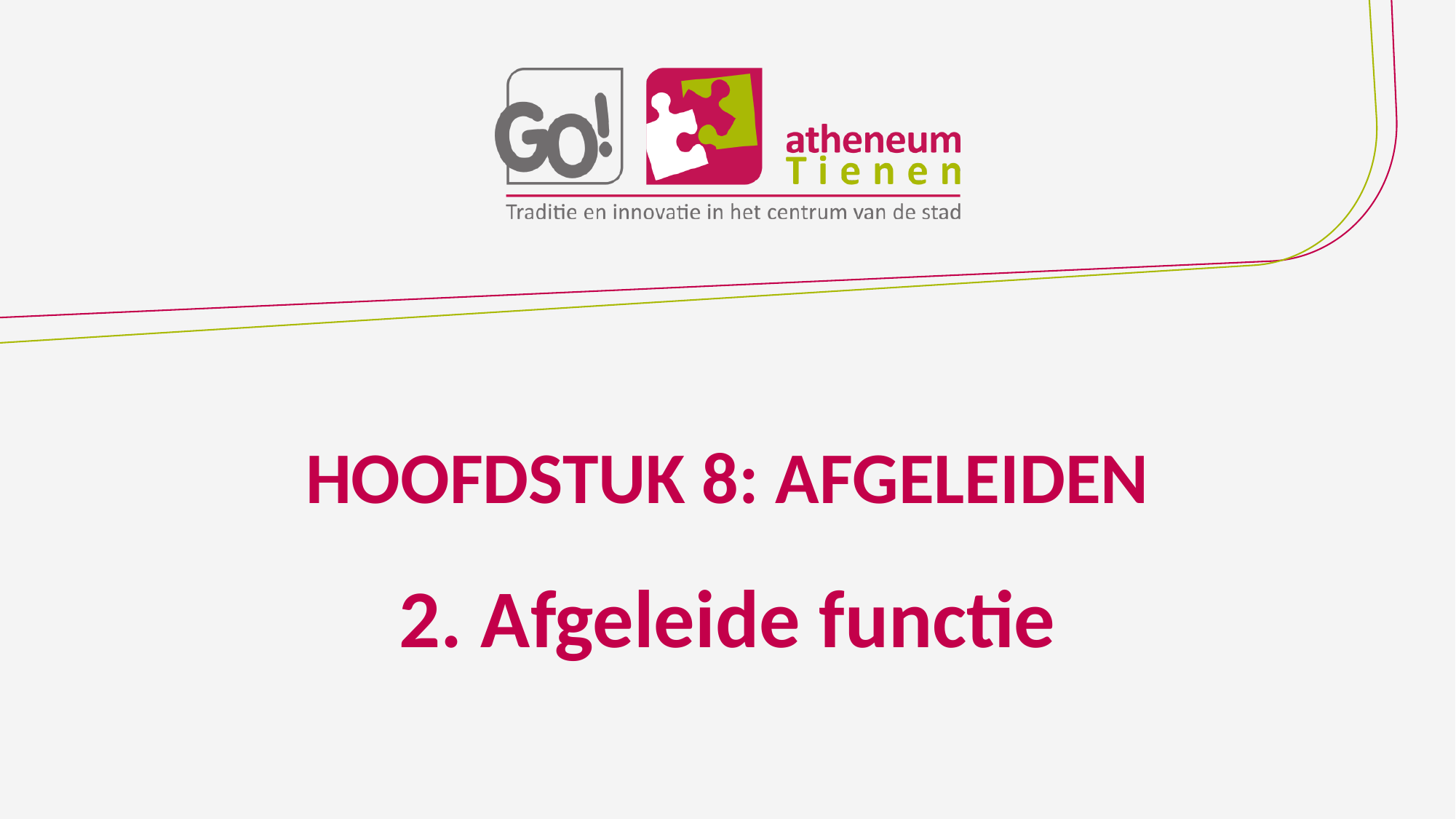

# Hoofdstuk 8: Afgeleiden
2. Afgeleide functie